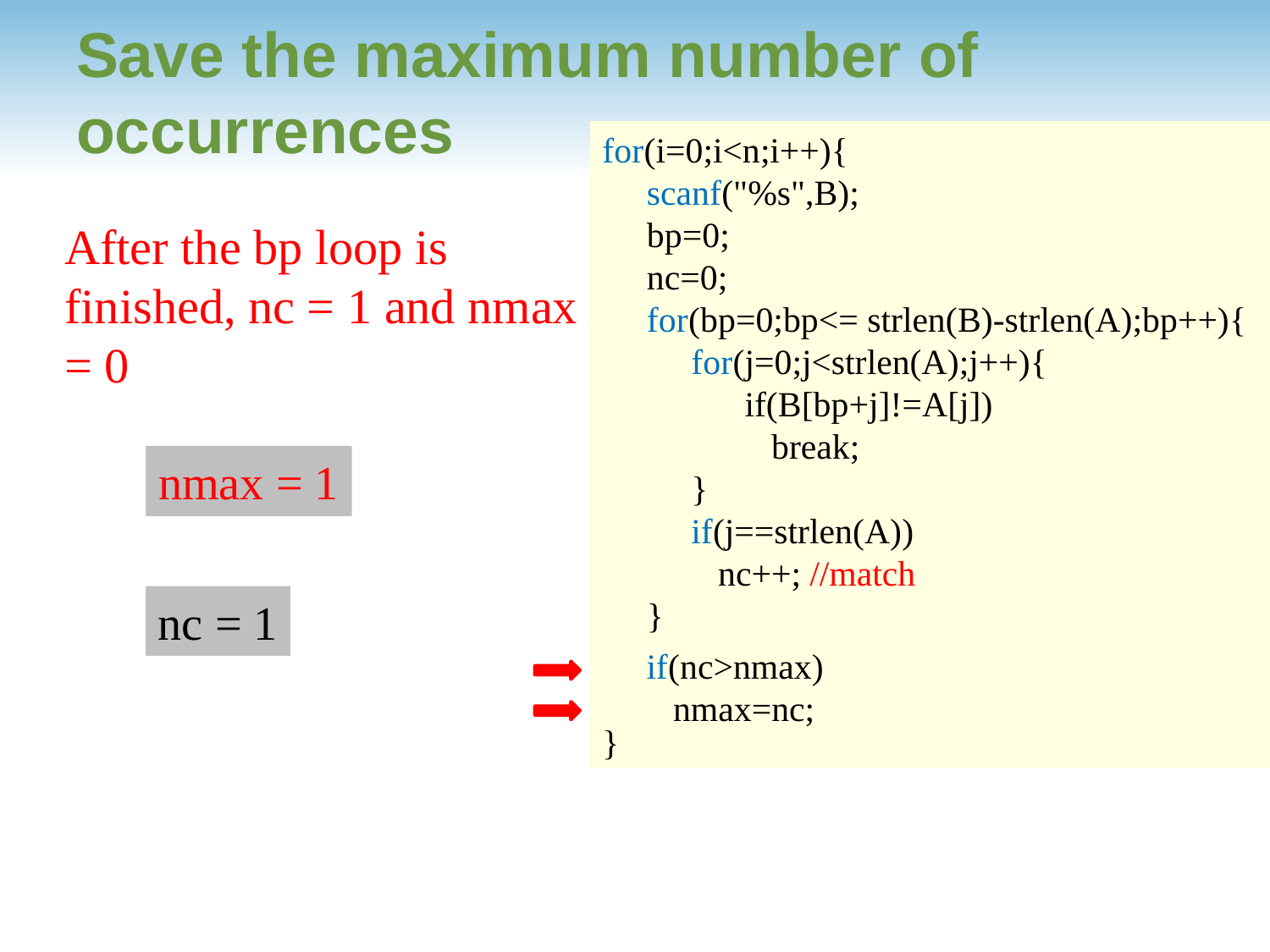

Save the maximum number of occurrences
for(i=0;i<n;i++){
     scanf("%s",B);
     bp=0;
     nc=0;
     for(bp=0;bp<= strlen(B)-strlen(A);bp++){
          for(j=0;j<strlen(A);j++){
                if(B[bp+j]!=A[j])
                   break;
          }
          if(j==strlen(A))
             nc++; //match
     }

}
After the bp loop is finished, nc = 1 and nmax = 0
nmax = 1
nmax = 0
nc = 1
if(nc>nmax)
   nmax=nc;